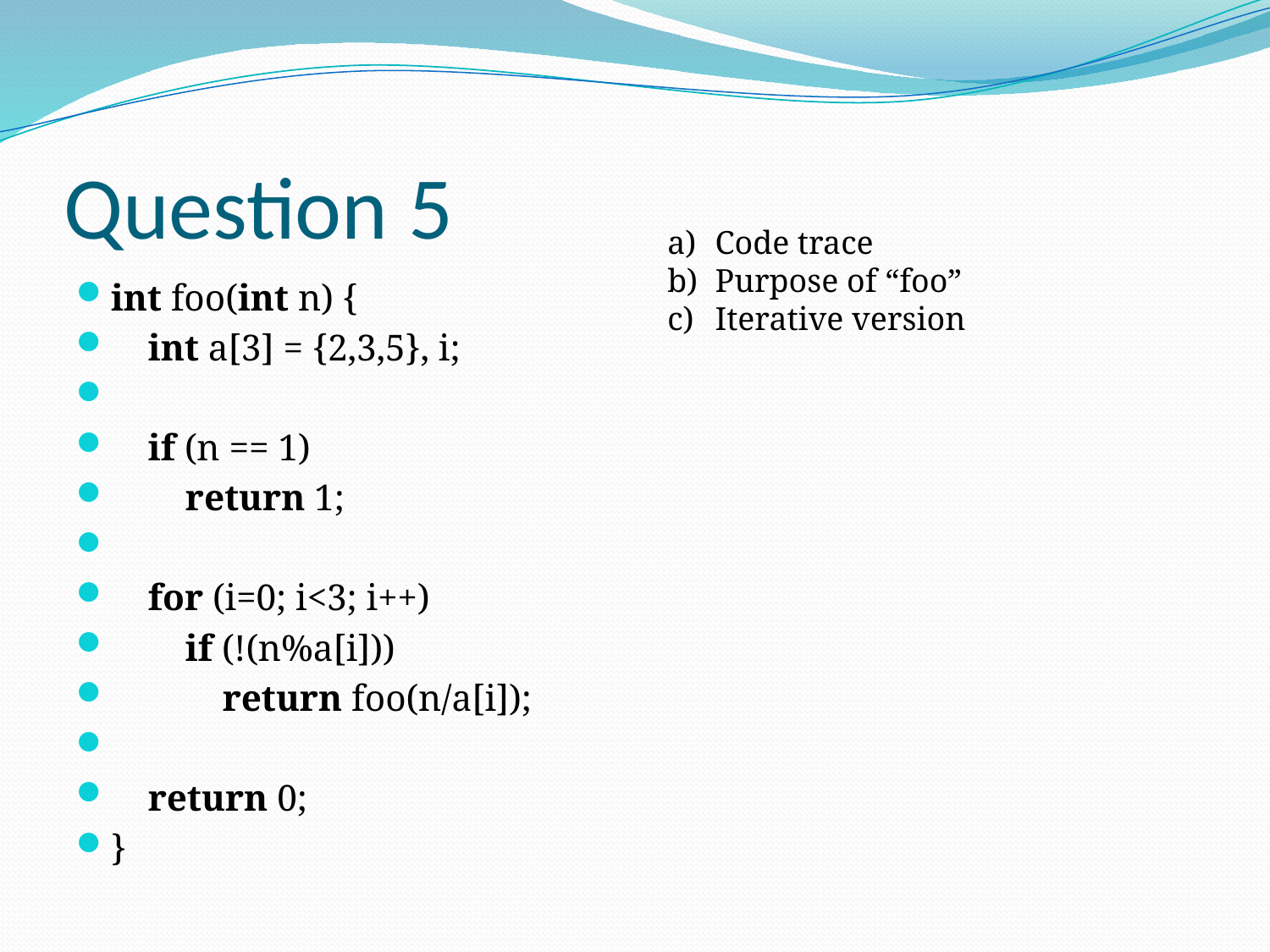

# Question 5
Code trace
Purpose of “foo”
Iterative version
int foo(int n) {
    int a[3] = {2,3,5}, i;

    if (n == 1)
        return 1;

    for (i=0; i<3; i++)
        if (!(n%a[i]))
            return foo(n/a[i]);

    return 0;
}